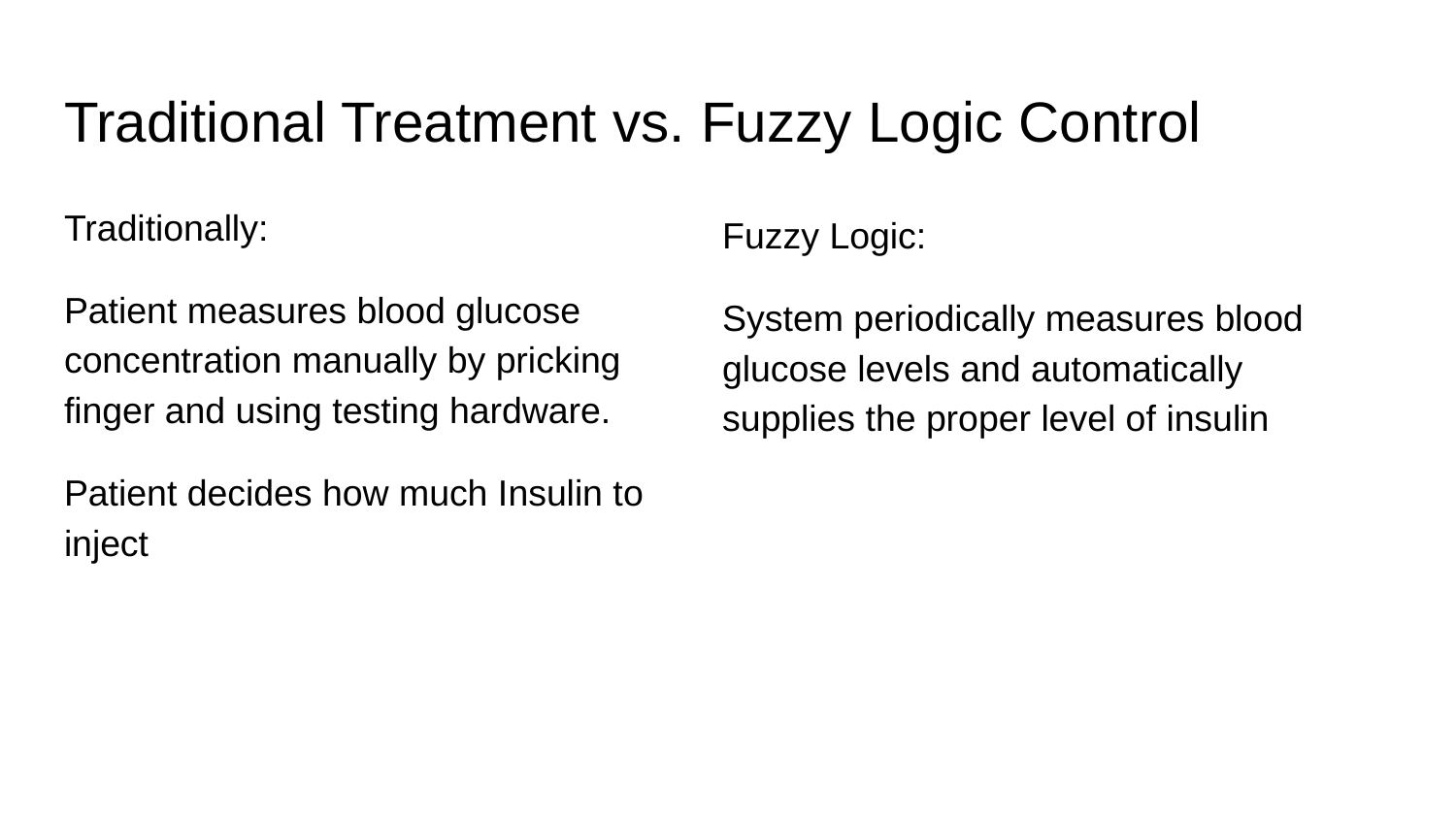

# Traditional Treatment vs. Fuzzy Logic Control
Traditionally:
Patient measures blood glucose concentration manually by pricking finger and using testing hardware.
Patient decides how much Insulin to inject
Fuzzy Logic:
System periodically measures blood glucose levels and automatically supplies the proper level of insulin